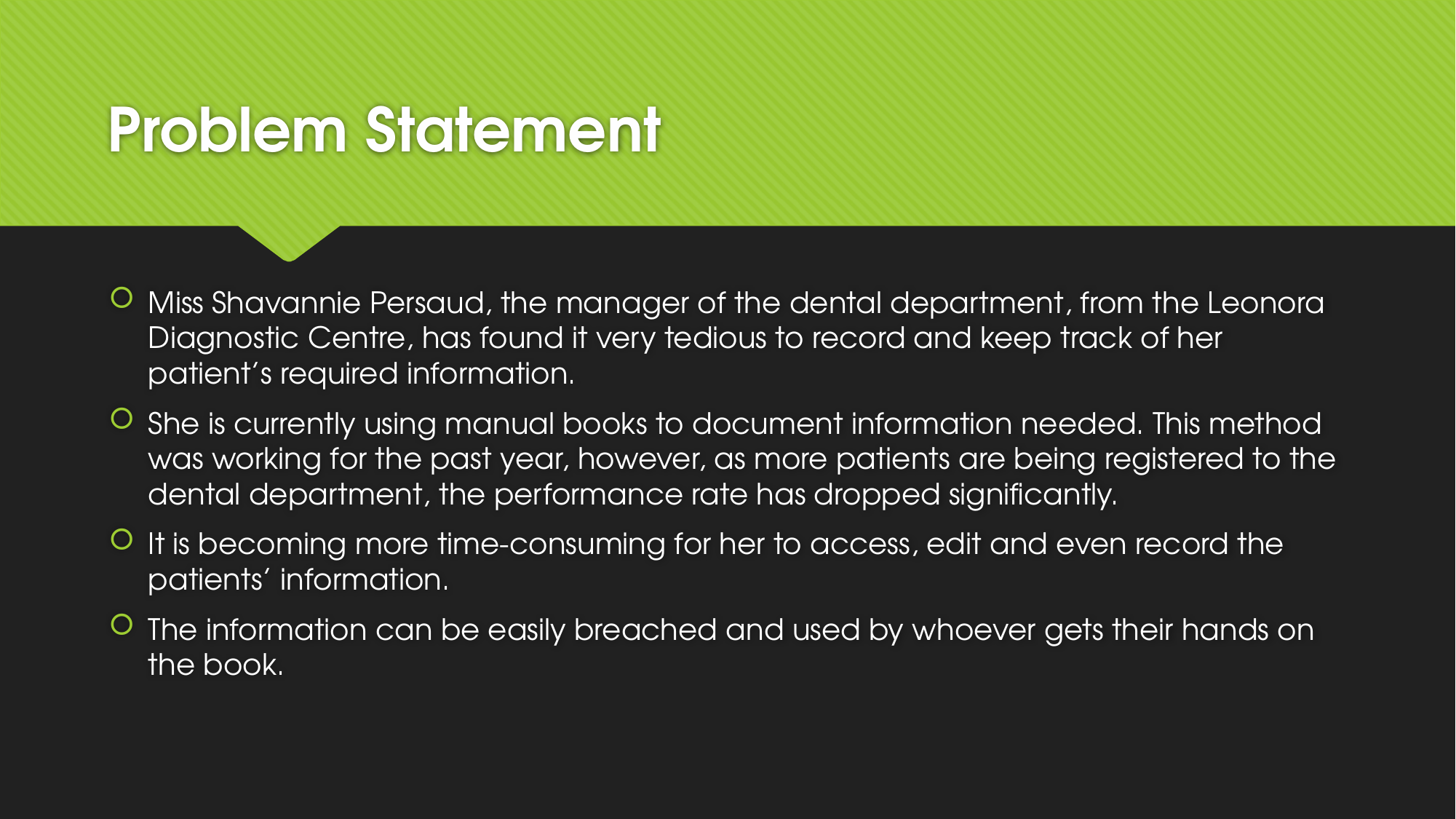

# Problem Statement
Miss Shavannie Persaud, the manager of the dental department, from the Leonora Diagnostic Centre, has found it very tedious to record and keep track of her patient’s required information.
She is currently using manual books to document information needed. This method was working for the past year, however, as more patients are being registered to the dental department, the performance rate has dropped significantly.
It is becoming more time-consuming for her to access, edit and even record the patients’ information.
The information can be easily breached and used by whoever gets their hands on the book.